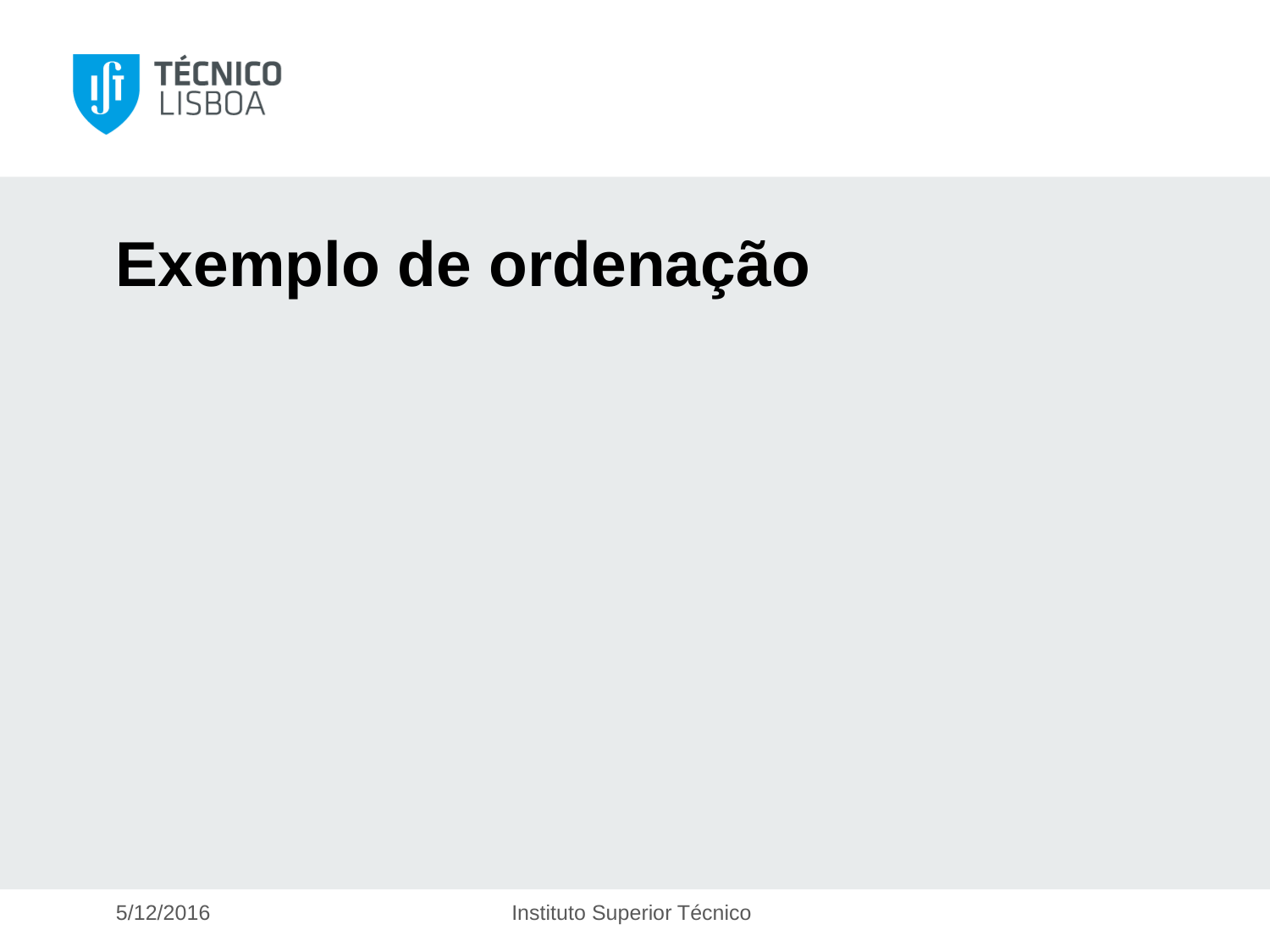

# Exemplo de ordenação

5/12/2016
Instituto Superior Técnico